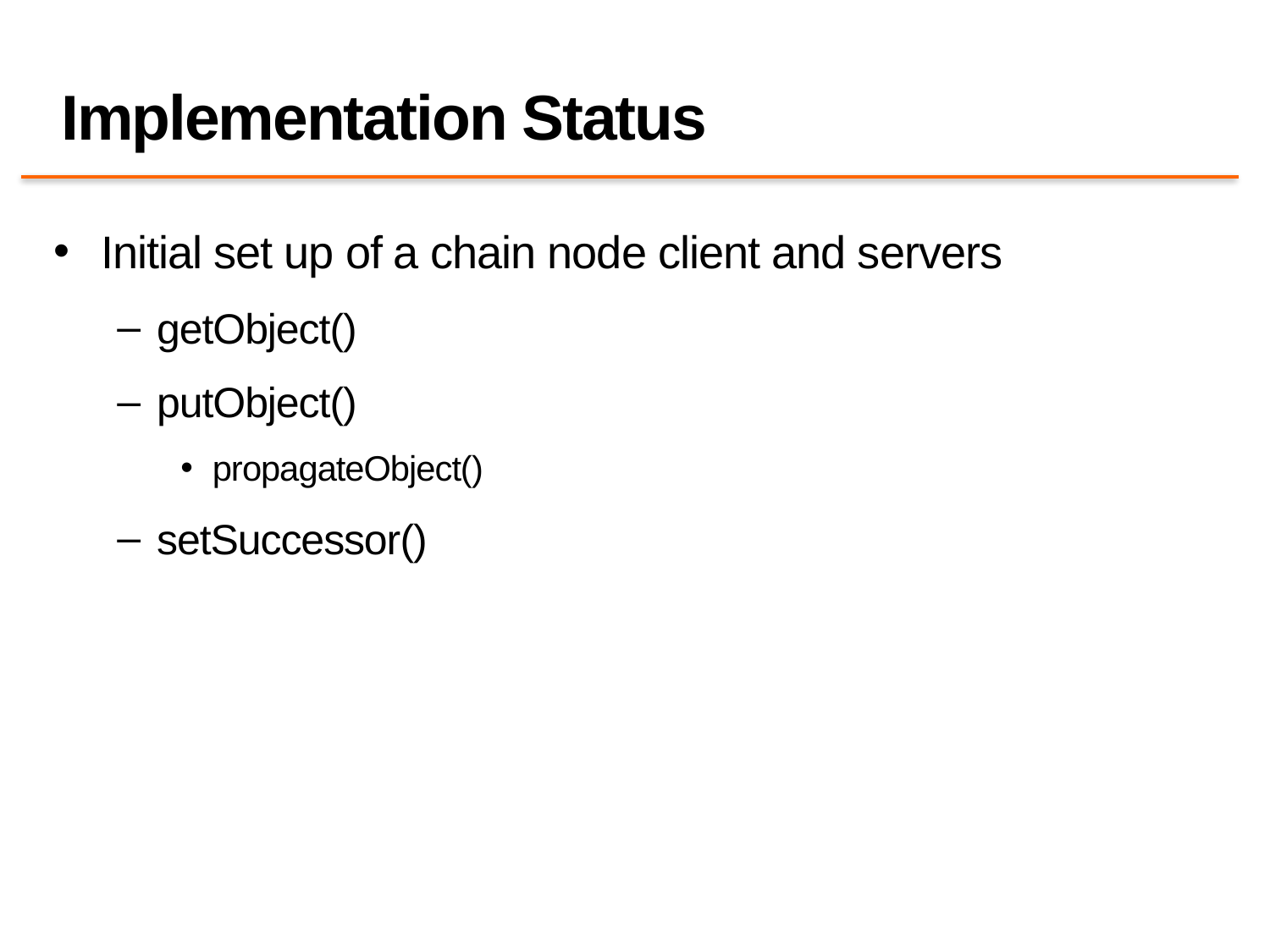

# Implementation Status
Initial set up of a chain node client and servers
getObject()
putObject()
propagateObject()
setSuccessor()